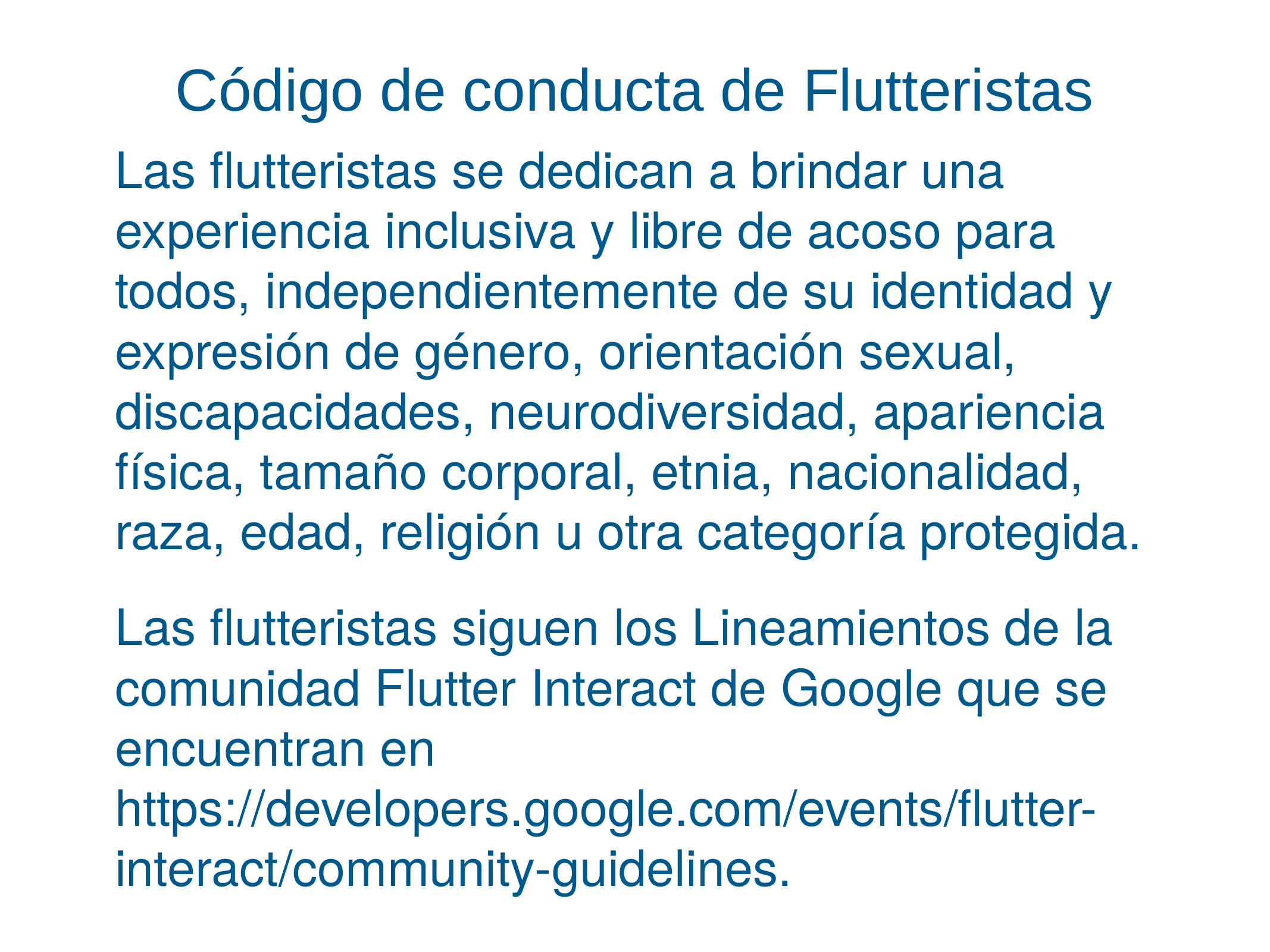

# Código de conducta de Flutteristas
Las flutteristas se dedican a brindar una experiencia inclusiva y libre de acoso para todos, independientemente de su identidad y expresión de género, orientación sexual, discapacidades, neurodiversidad, apariencia física, tamaño corporal, etnia, nacionalidad, raza, edad, religión u otra categoría protegida.
Las flutteristas siguen los Lineamientos de la comunidad Flutter Interact de Google que se encuentran en https://developers.google.com/events/flutter-interact/community-guidelines.